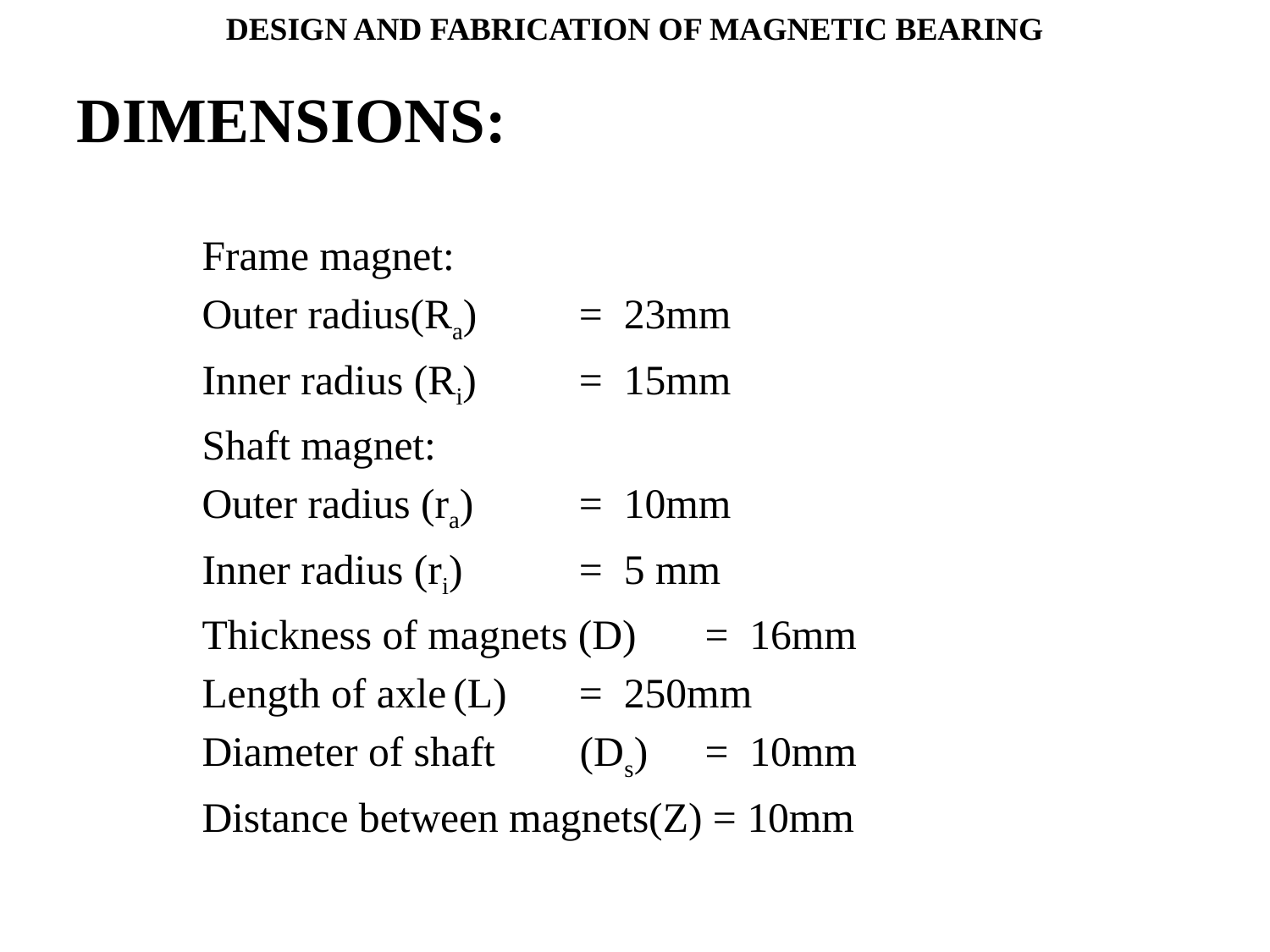

DESIGN AND FABRICATION OF MAGNETIC BEARING
# DIMENSIONS:
	Frame magnet:
		Outer radius(Ra)    	=  23mm
		Inner radius (Ri)    	=  15mm
	Shaft magnet:
		Outer radius (ra)     	=  10mm
		Inner radius (ri)     	=  5 mm
	Thickness of magnets (D)  	=  16mm
	Length of axle		(L) 	=  250mm
	Diameter of shaft        (Ds)  	=  10mm
	Distance between magnets(Z) = 10mm